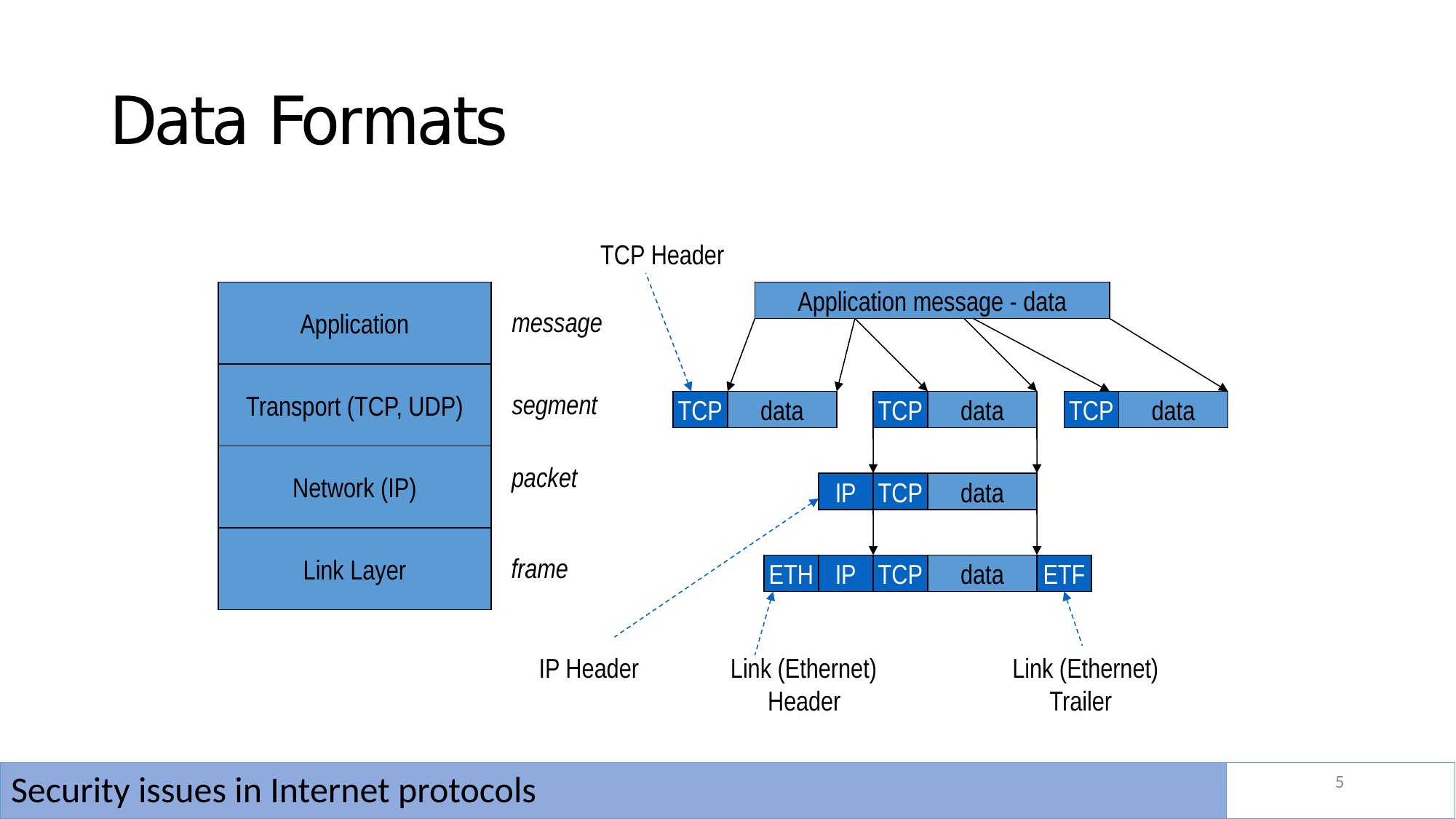

# Data Formats
TCP Header

Application
Application message - data
message

Transport (TCP, UDP)
segment
TCP
data
TCP
data
TCP
data

Network (IP)
packet
IP
TCP
data

Link Layer
frame
ETH
IP
TCP
data
ETF

IP Header
Link (Ethernet)
      Header
Link (Ethernet)
      Trailer
5
Security issues in Internet protocols